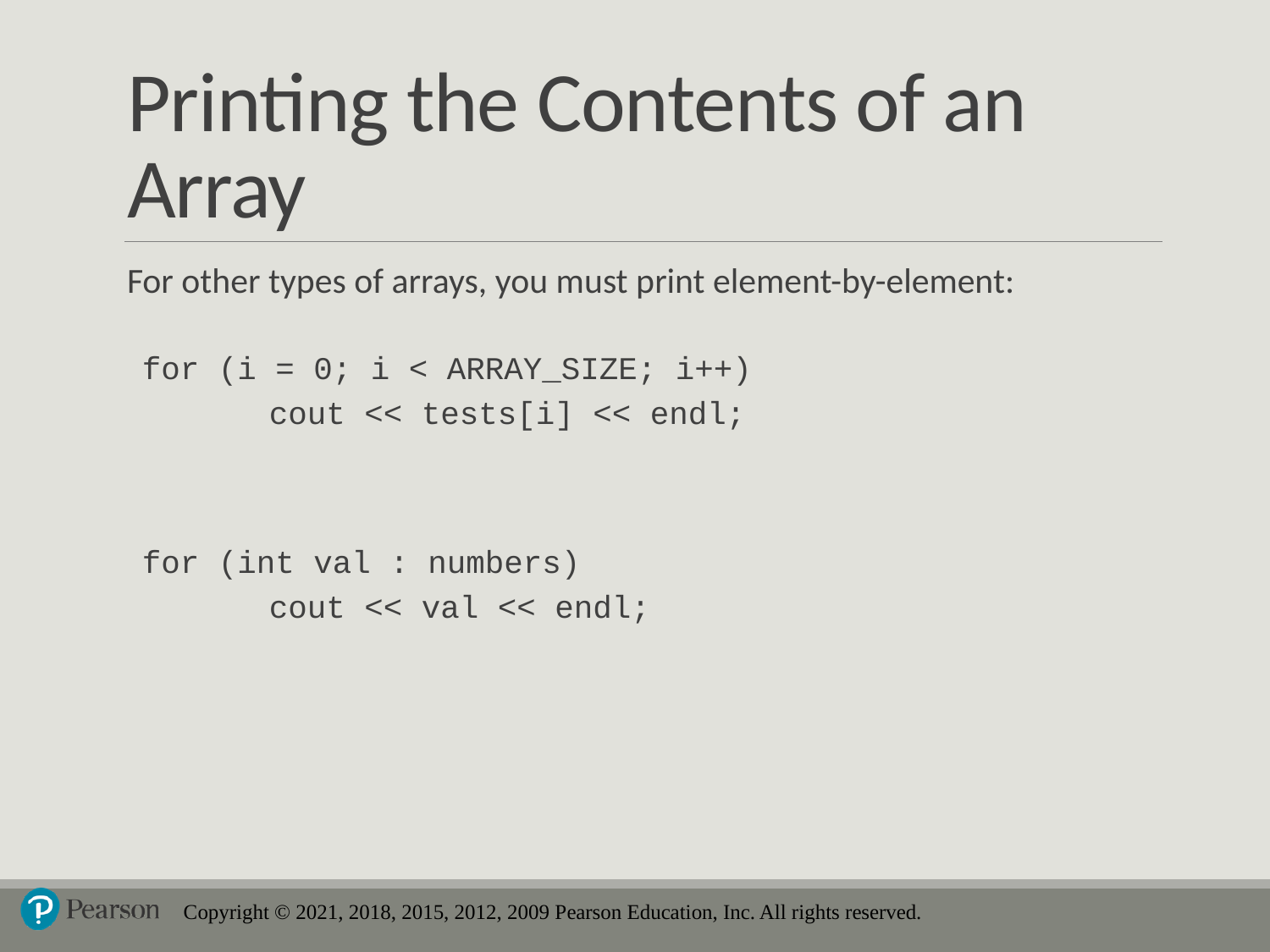

# Printing the Contents of an Array
For other types of arrays, you must print element-by-element:

for (i = 0; i < ARRAY_SIZE; i++)
	cout << tests[i] << endl;

for (int val : numbers)
 	cout << val << endl;